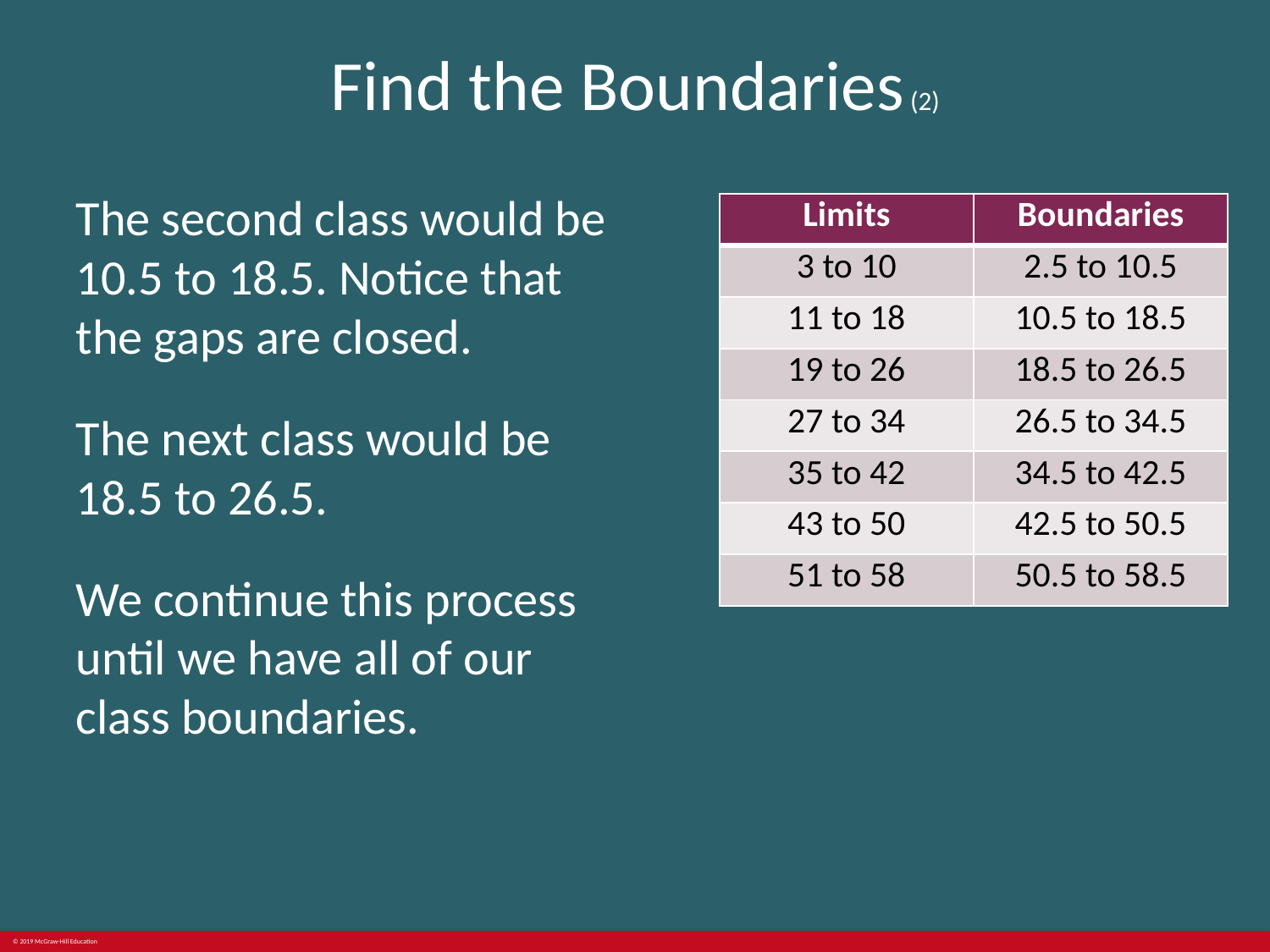

# Find the Boundaries (2)
The second class would be 10.5 to 18.5. Notice that the gaps are closed.
The next class would be 18.5 to 26.5.
We continue this process until we have all of our class boundaries.
| Limits | Boundaries |
| --- | --- |
| 3 to 10 | 2.5 to 10.5 |
| 11 to 18 | 10.5 to 18.5 |
| 19 to 26 | 18.5 to 26.5 |
| 27 to 34 | 26.5 to 34.5 |
| 35 to 42 | 34.5 to 42.5 |
| 43 to 50 | 42.5 to 50.5 |
| 51 to 58 | 50.5 to 58.5 |